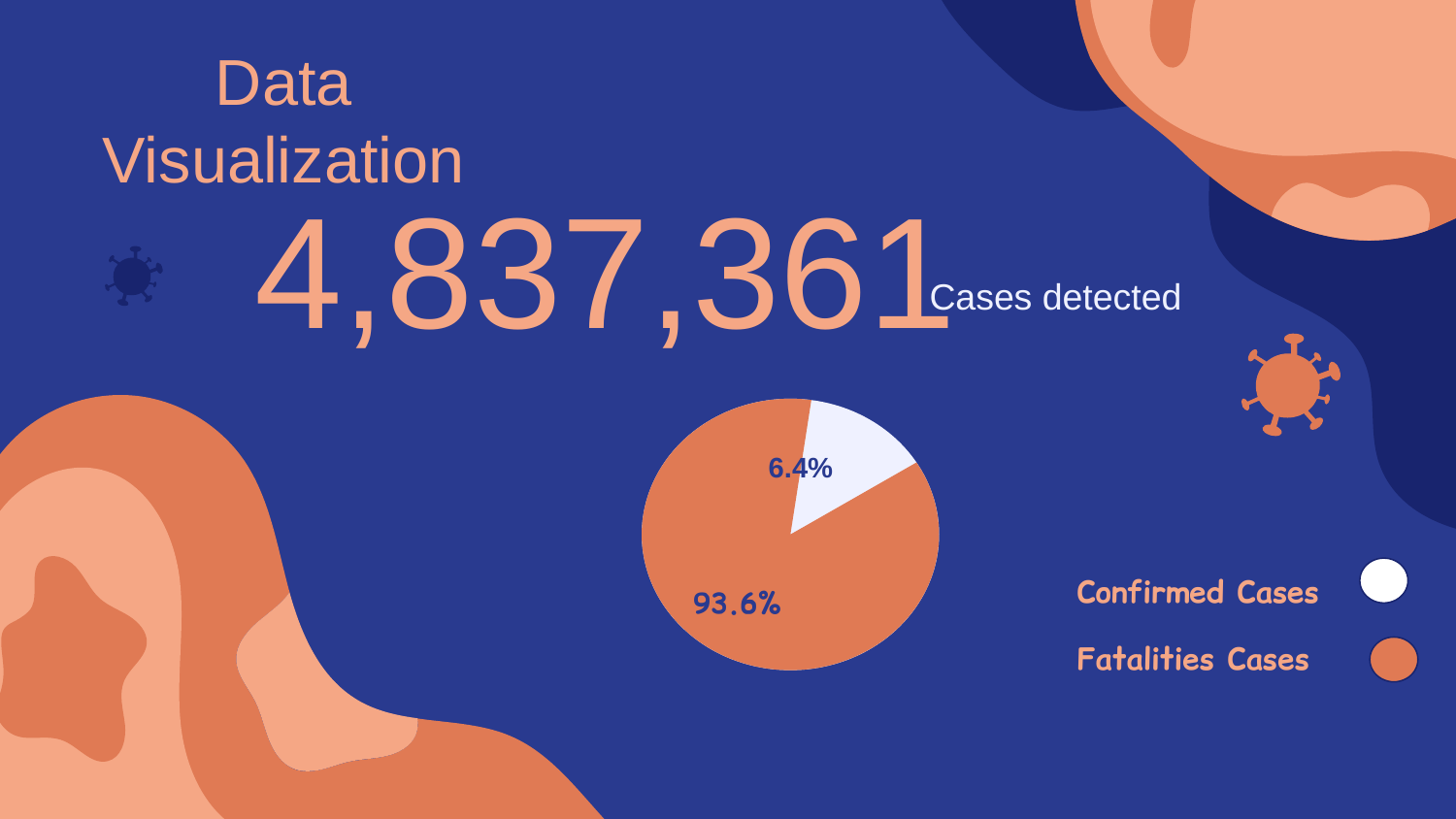

Data Visualization
# 4,837,361
Cases detected

              6.4%

   93.6%

Confirmed Cases

Fatalities Cases